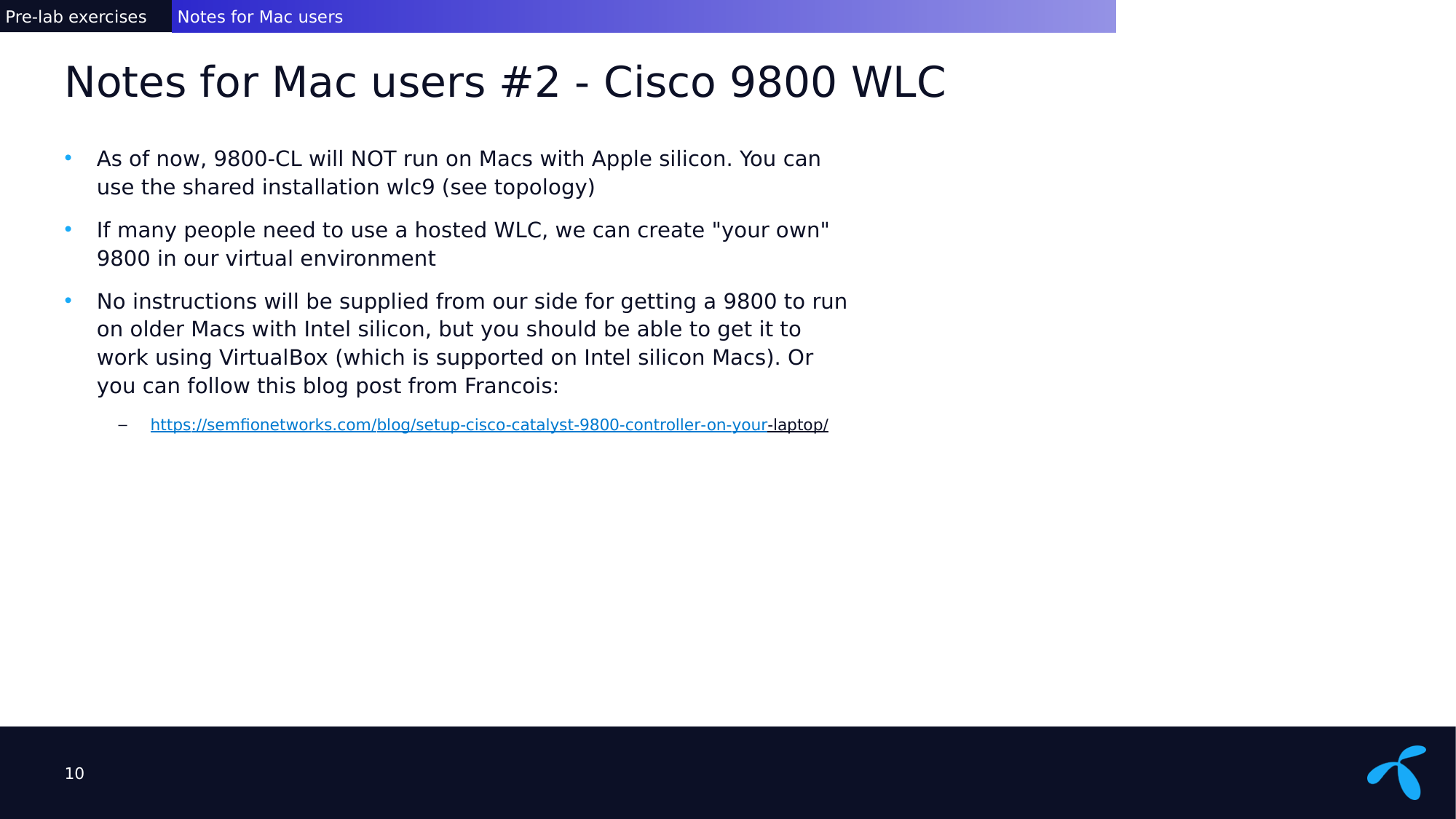

Pre-lab exercises
 Notes for Mac users
# Notes for Mac users #2 - Cisco 9800 WLC
As of now, 9800-CL will NOT run on Macs with Apple silicon. You can use the shared installation wlc9 (see topology)
If many people need to use a hosted WLC, we can create "your own" 9800 in our virtual environment
No instructions will be supplied from our side for getting a 9800 to run on older Macs with Intel silicon, but you should be able to get it to work using VirtualBox (which is supported on Intel silicon Macs). Or you can follow this blog post from Francois:
https://semfionetworks.com/blog/setup-cisco-catalyst-9800-controller-on-your-laptop/
10